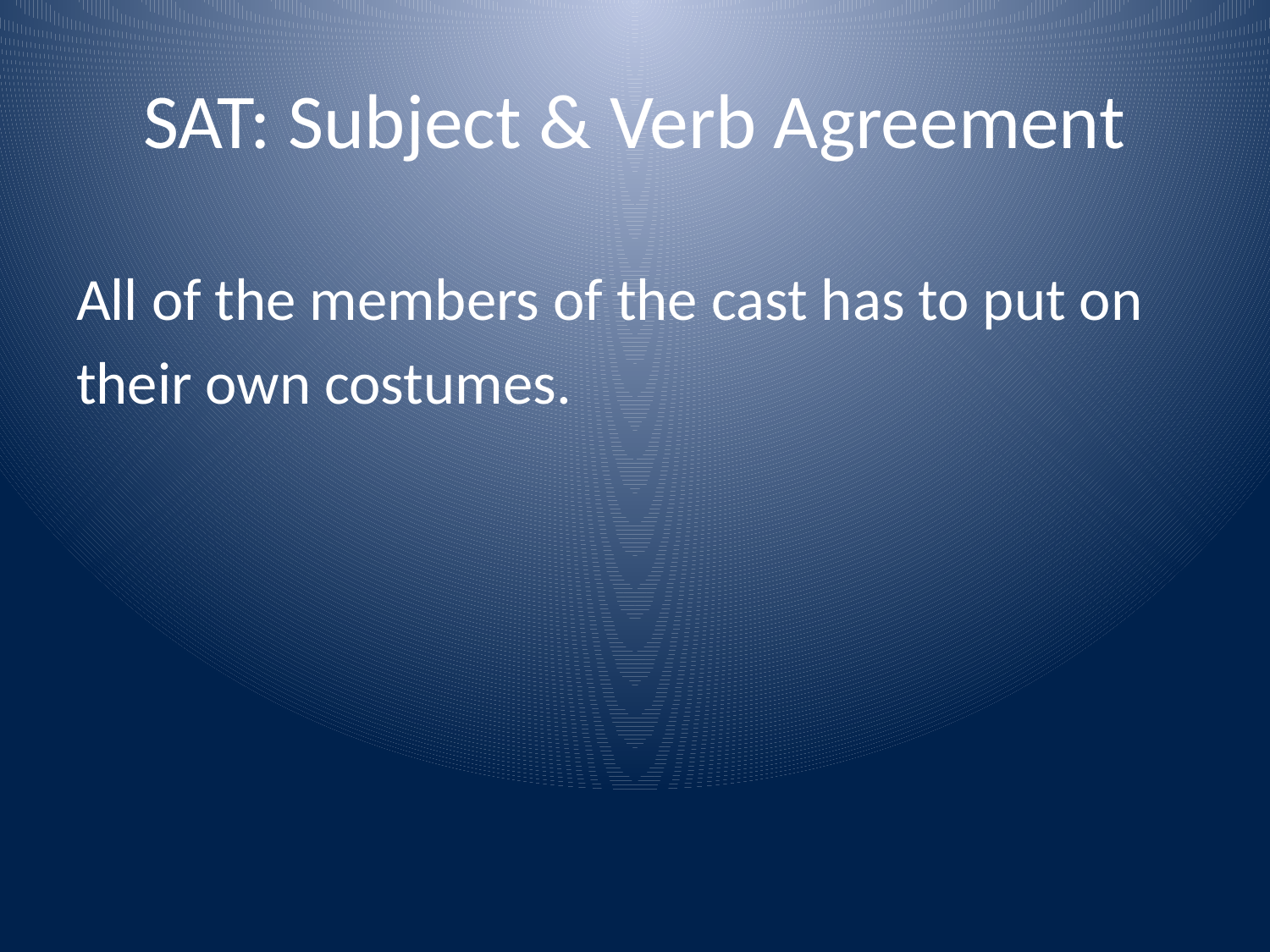

# SAT: Subject & Verb Agreement
All of the members of the cast has to put on
their own costumes.